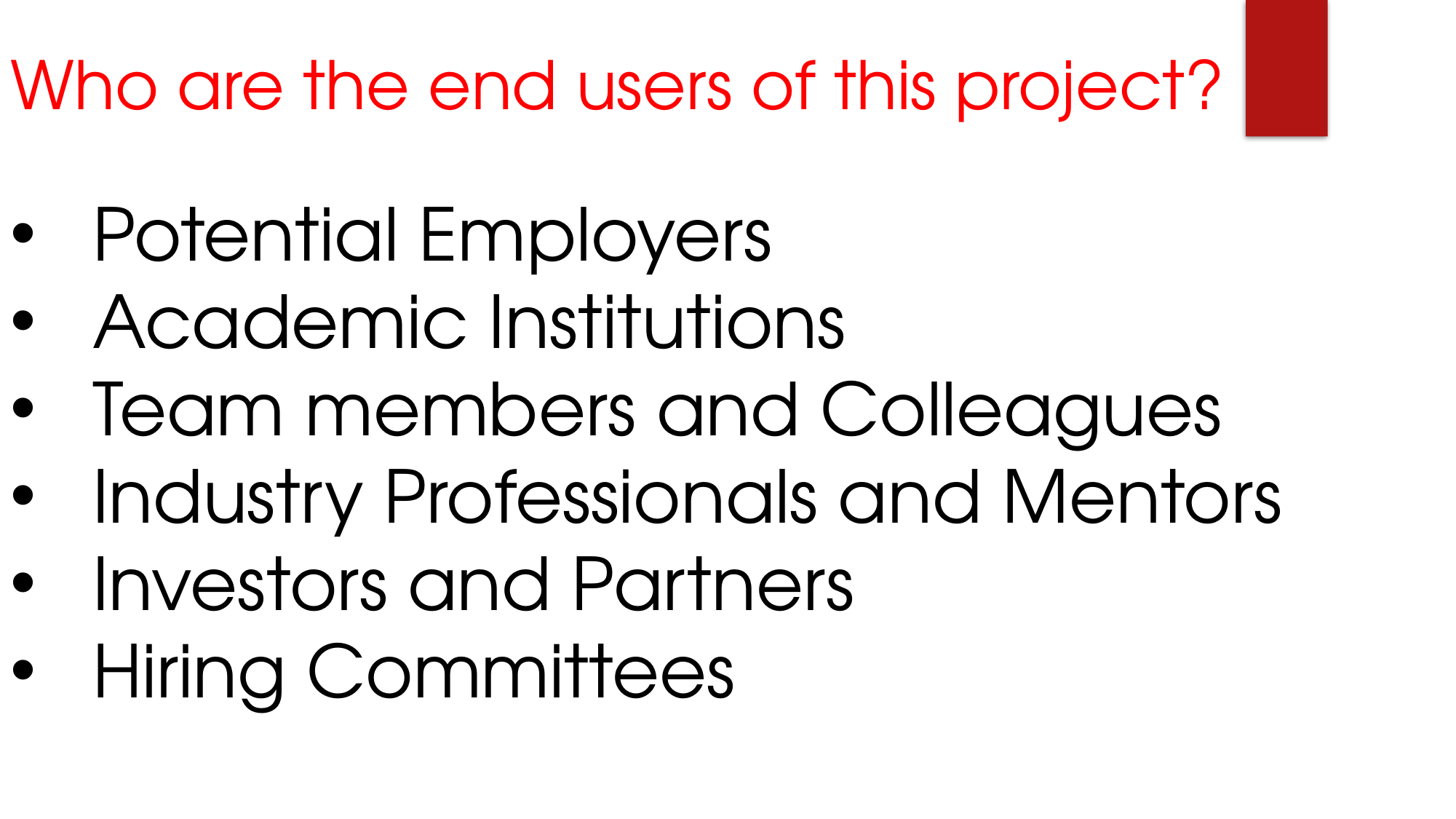

Who are the end users of this project?

Potential Employers
Academic Institutions
Team members and Colleagues
Industry Professionals and Mentors
Investors and Partners
Hiring Committees